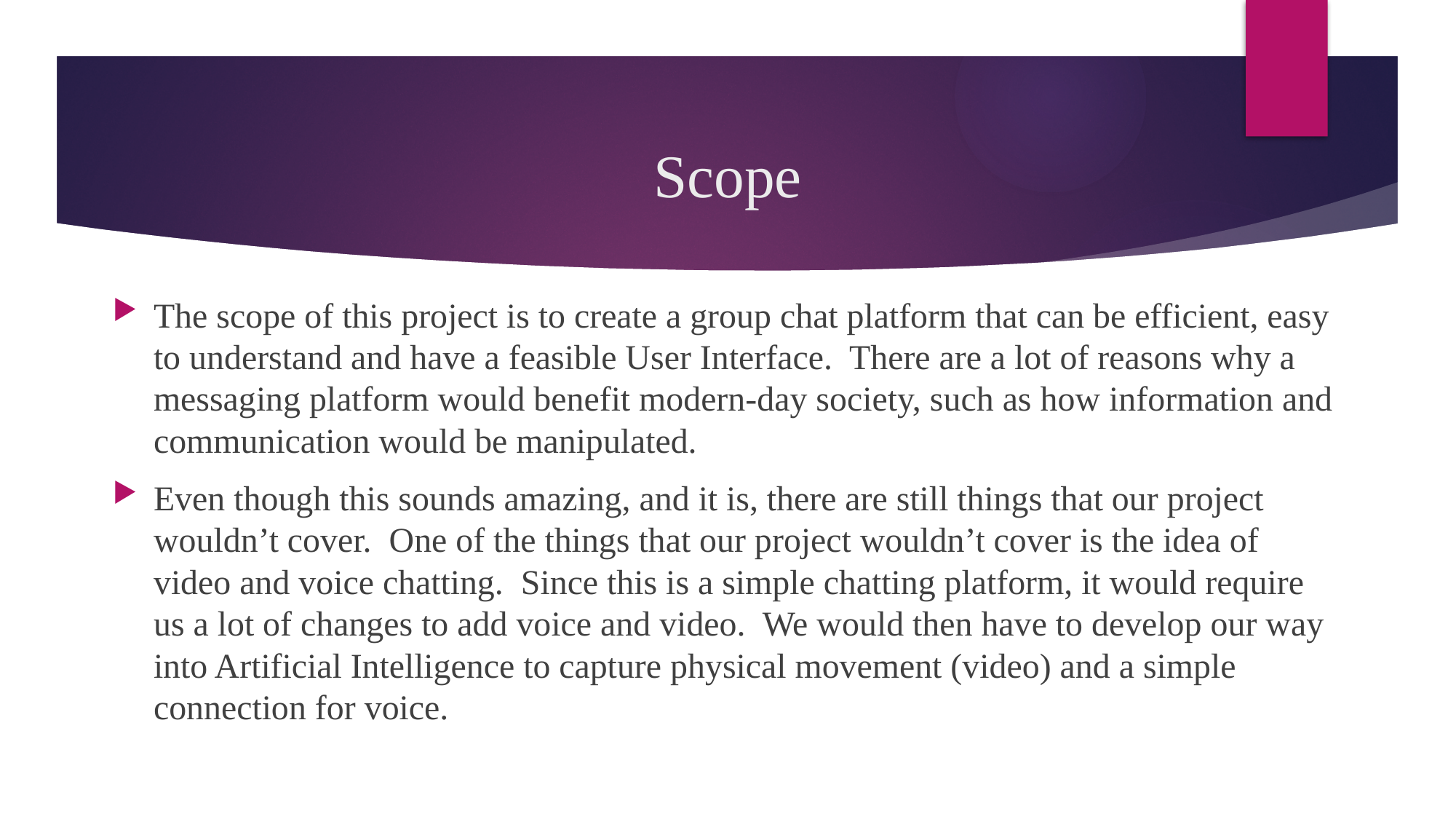

# Scope
The scope of this project is to create a group chat platform that can be efficient, easy to understand and have a feasible User Interface.  There are a lot of reasons why a messaging platform would benefit modern-day society, such as how information and communication would be manipulated.
Even though this sounds amazing, and it is, there are still things that our project wouldn’t cover.  One of the things that our project wouldn’t cover is the idea of video and voice chatting.  Since this is a simple chatting platform, it would require us a lot of changes to add voice and video.  We would then have to develop our way into Artificial Intelligence to capture physical movement (video) and a simple connection for voice.